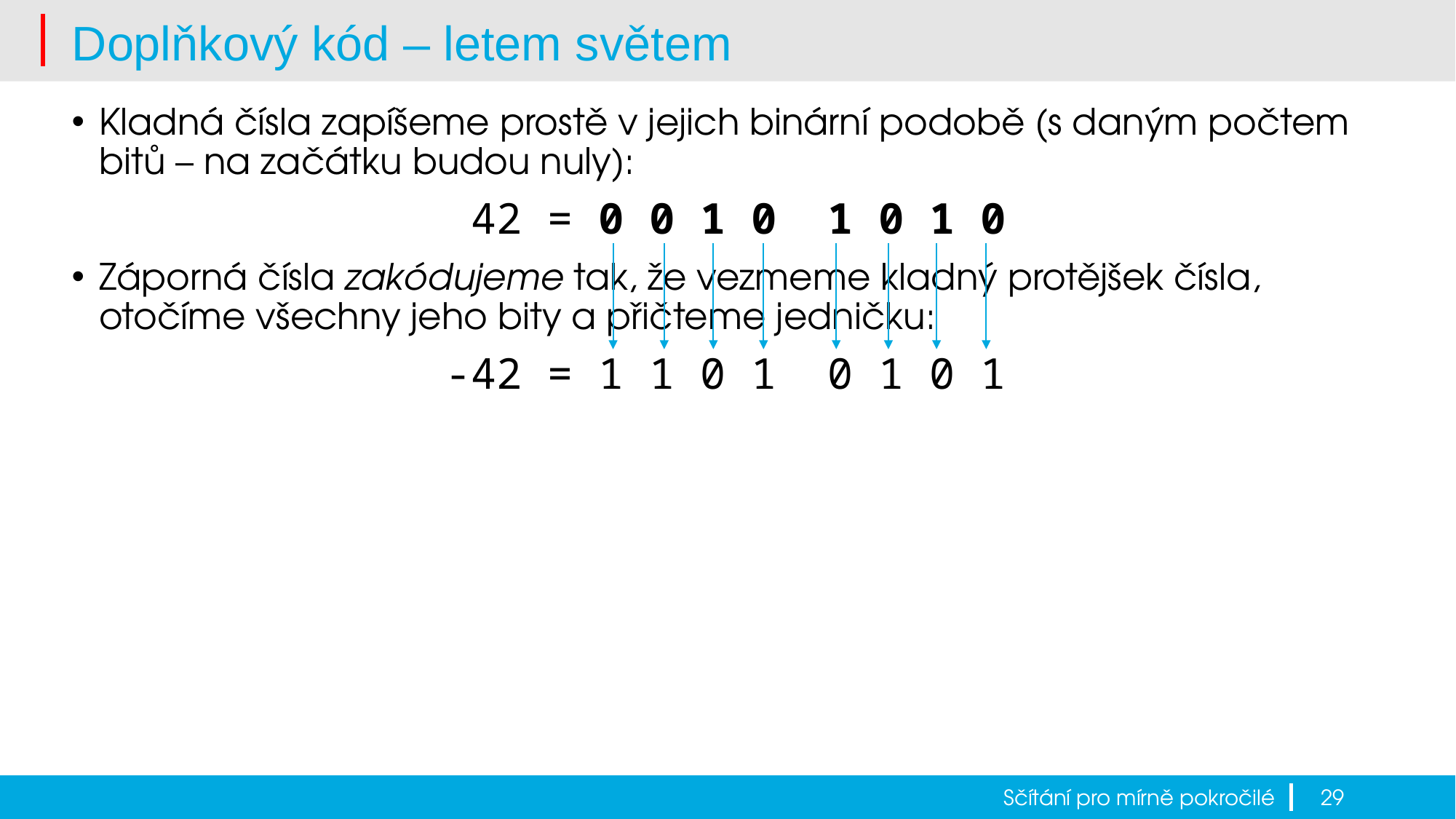

# Doplňkový kód – letem světem
Kladná čísla zapíšeme prostě v jejich binární podobě (s daným počtem bitů – na začátku budou nuly):
 42 = 0 0 1 0  1 0 1 0
Záporná čísla zakódujeme tak, že vezmeme kladný protějšek čísla, otočíme všechny jeho bity a přičteme jedničku:
-42 = 1 1 0 1  0 1 0 1
Sčítání pro mírně pokročilé
29